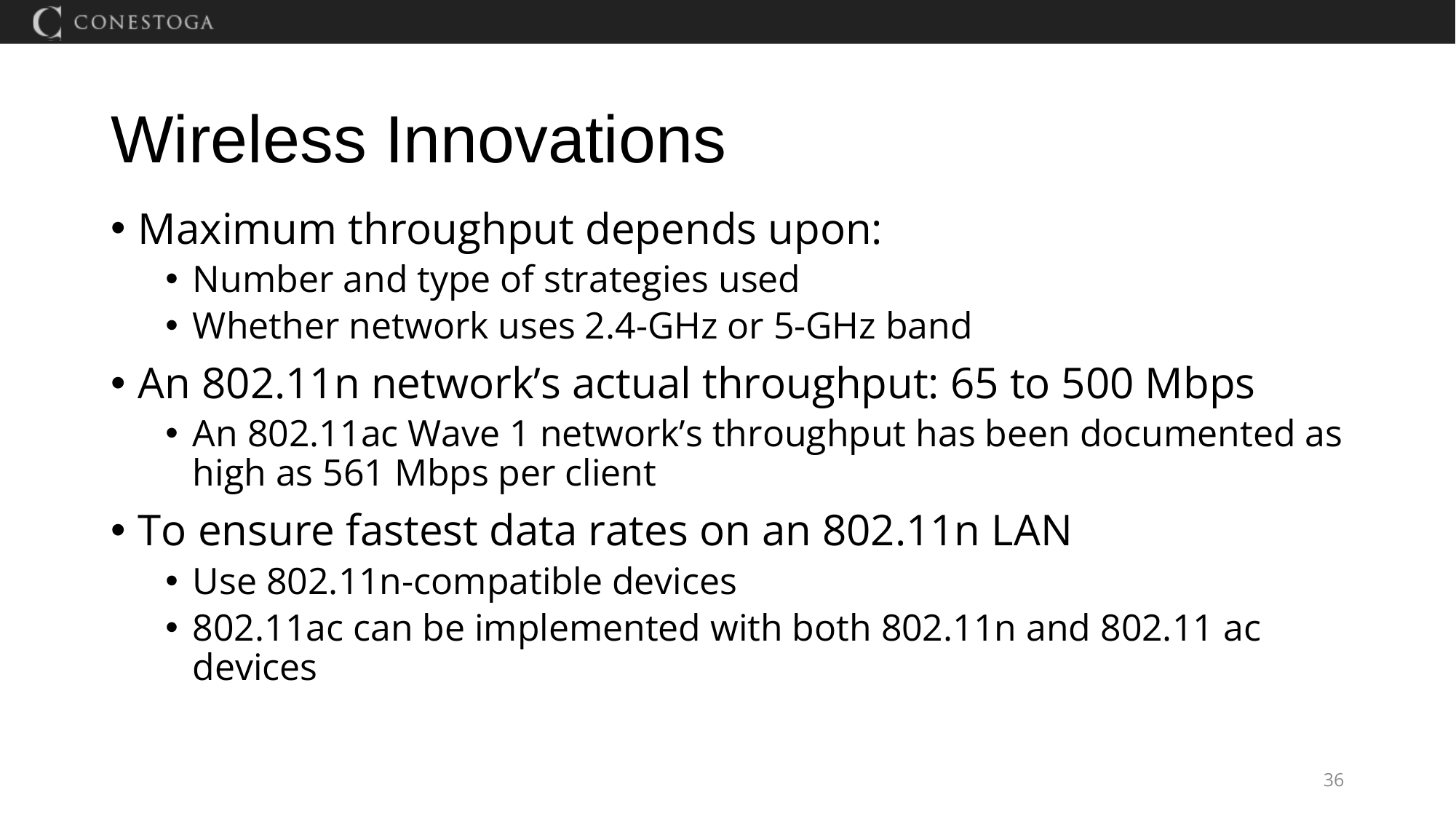

# Wireless Innovations
Maximum throughput depends upon:
Number and type of strategies used
Whether network uses 2.4-GHz or 5-GHz band
An 802.11n network’s actual throughput: 65 to 500 Mbps
An 802.11ac Wave 1 network’s throughput has been documented as high as 561 Mbps per client
To ensure fastest data rates on an 802.11n LAN
Use 802.11n-compatible devices
802.11ac can be implemented with both 802.11n and 802.11 ac devices

36